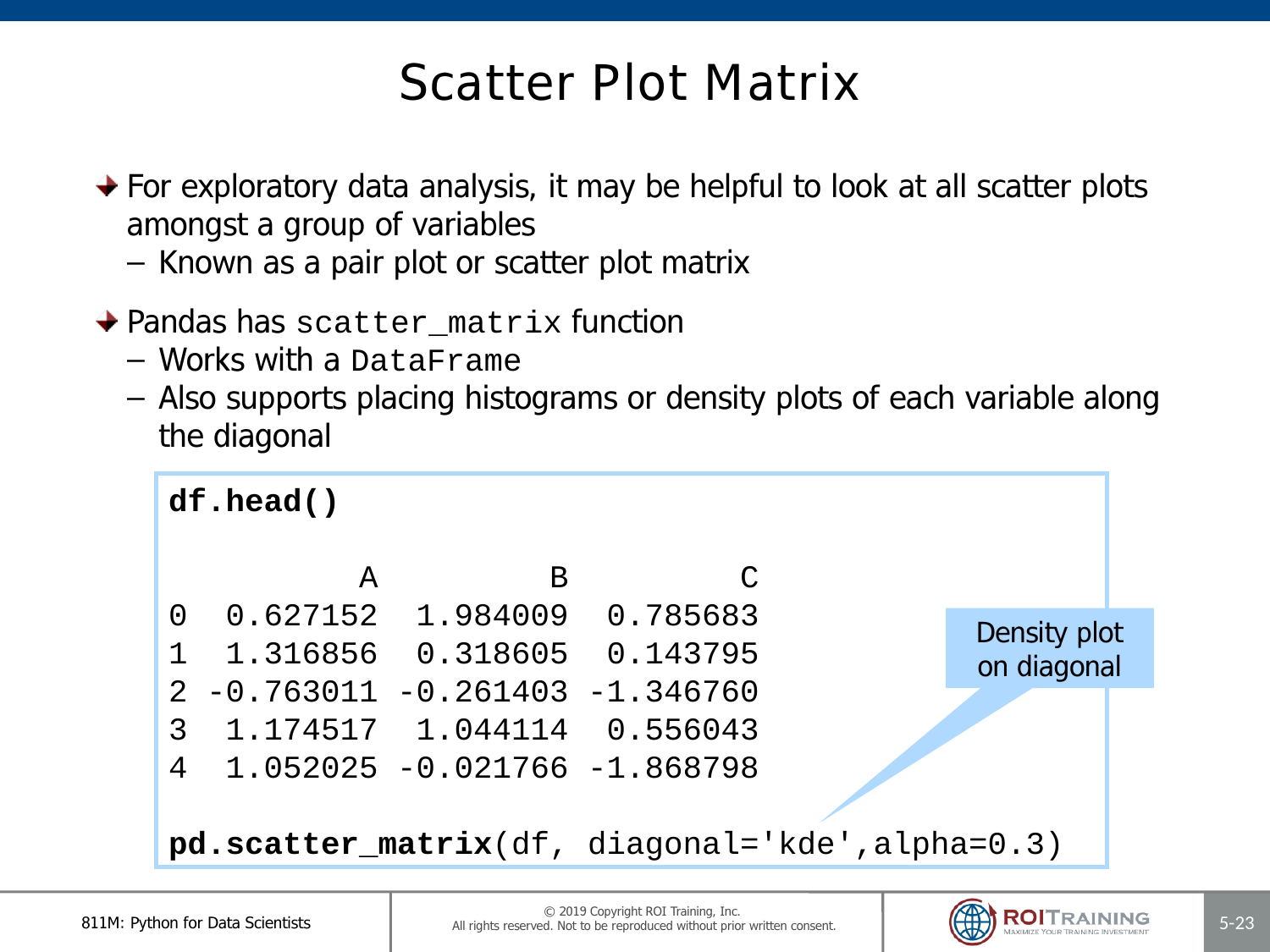

# Scatter Plot Matrix
For exploratory data analysis, it may be helpful to look at all scatter plots amongst a group of variables
Known as a pair plot or scatter plot matrix
Pandas has scatter_matrix function
Works with a DataFrame
Also supports placing histograms or density plots of each variable along the diagonal
df.head()

          A         B         C
0  0.627152  1.984009  0.785683
1  1.316856  0.318605  0.143795
2 -0.763011 -0.261403 -1.346760
3  1.174517  1.044114  0.556043
4  1.052025 -0.021766 -1.868798

pd.scatter_matrix(df, diagonal='kde',alpha=0.3)
Density plot on diagonal